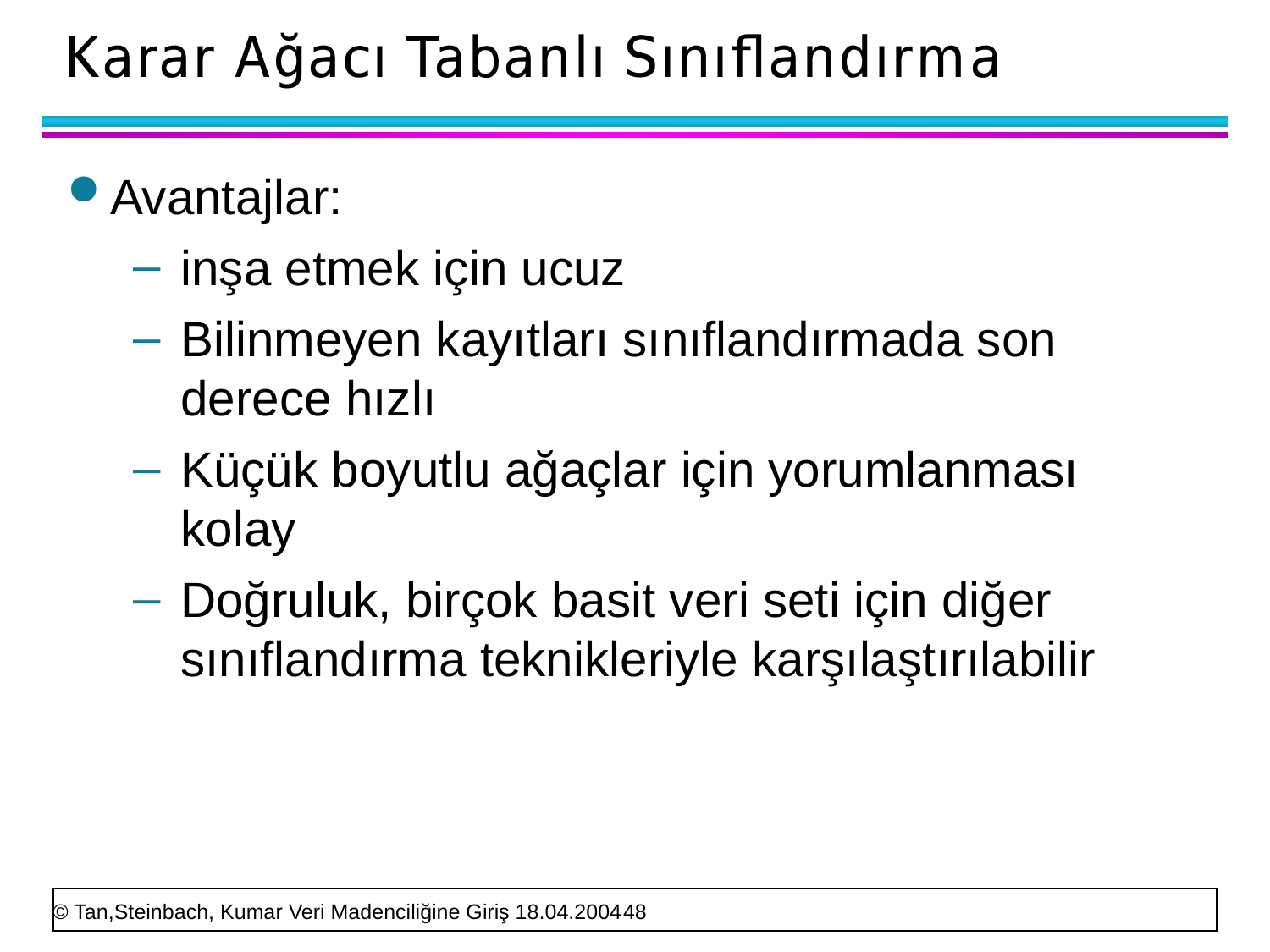

# Karar Ağacı Tabanlı Sınıflandırma
Avantajlar:
inşa etmek için ucuz
Bilinmeyen kayıtları sınıflandırmada son derece hızlı
Küçük boyutlu ağaçlar için yorumlanması kolay
Doğruluk, birçok basit veri seti için diğer sınıflandırma teknikleriyle karşılaştırılabilir